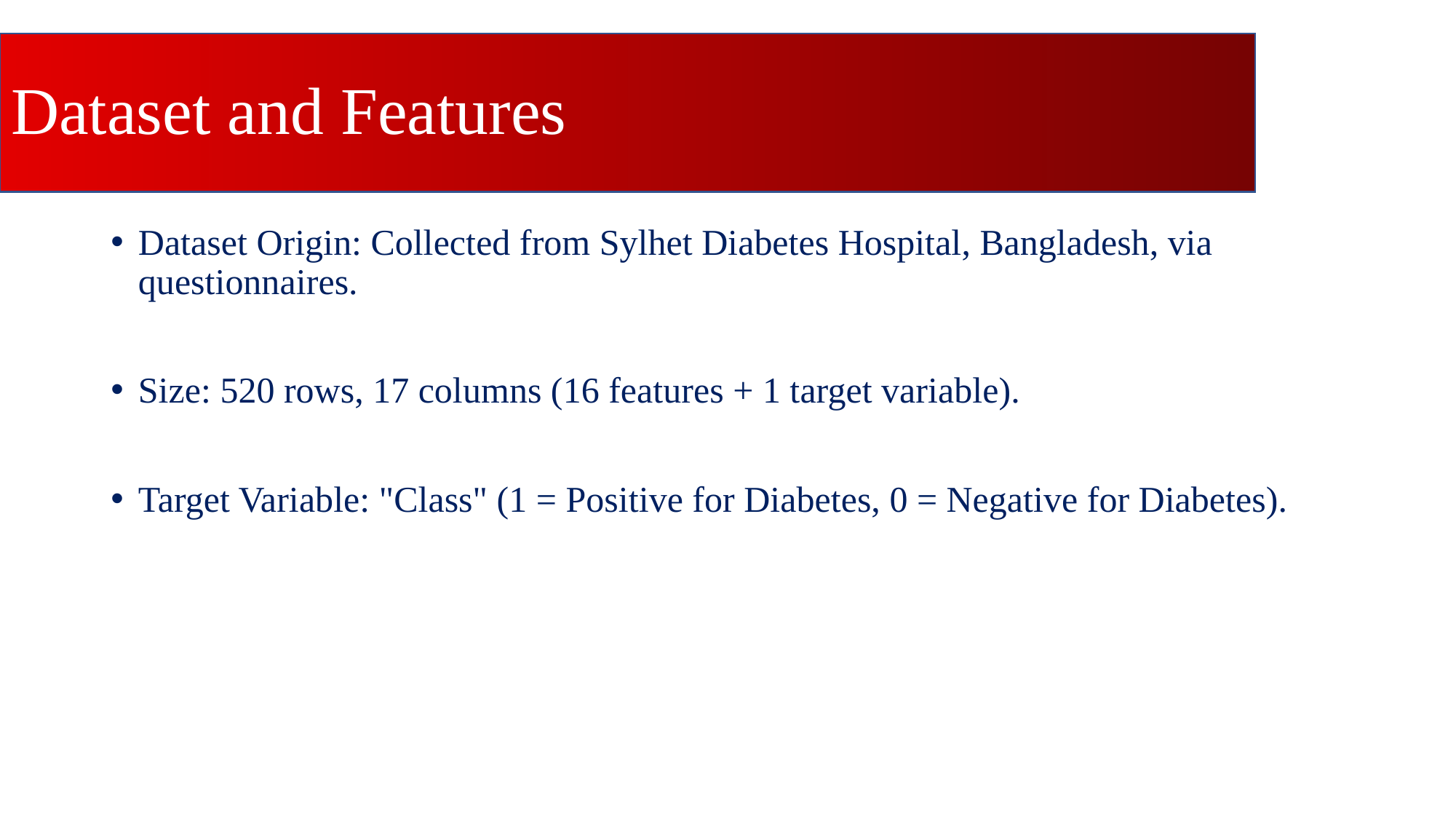

# Dataset and Features
Dataset Origin: Collected from Sylhet Diabetes Hospital, Bangladesh, via questionnaires.

Size: 520 rows, 17 columns (16 features + 1 target variable).

Target Variable: "Class" (1 = Positive for Diabetes, 0 = Negative for Diabetes).